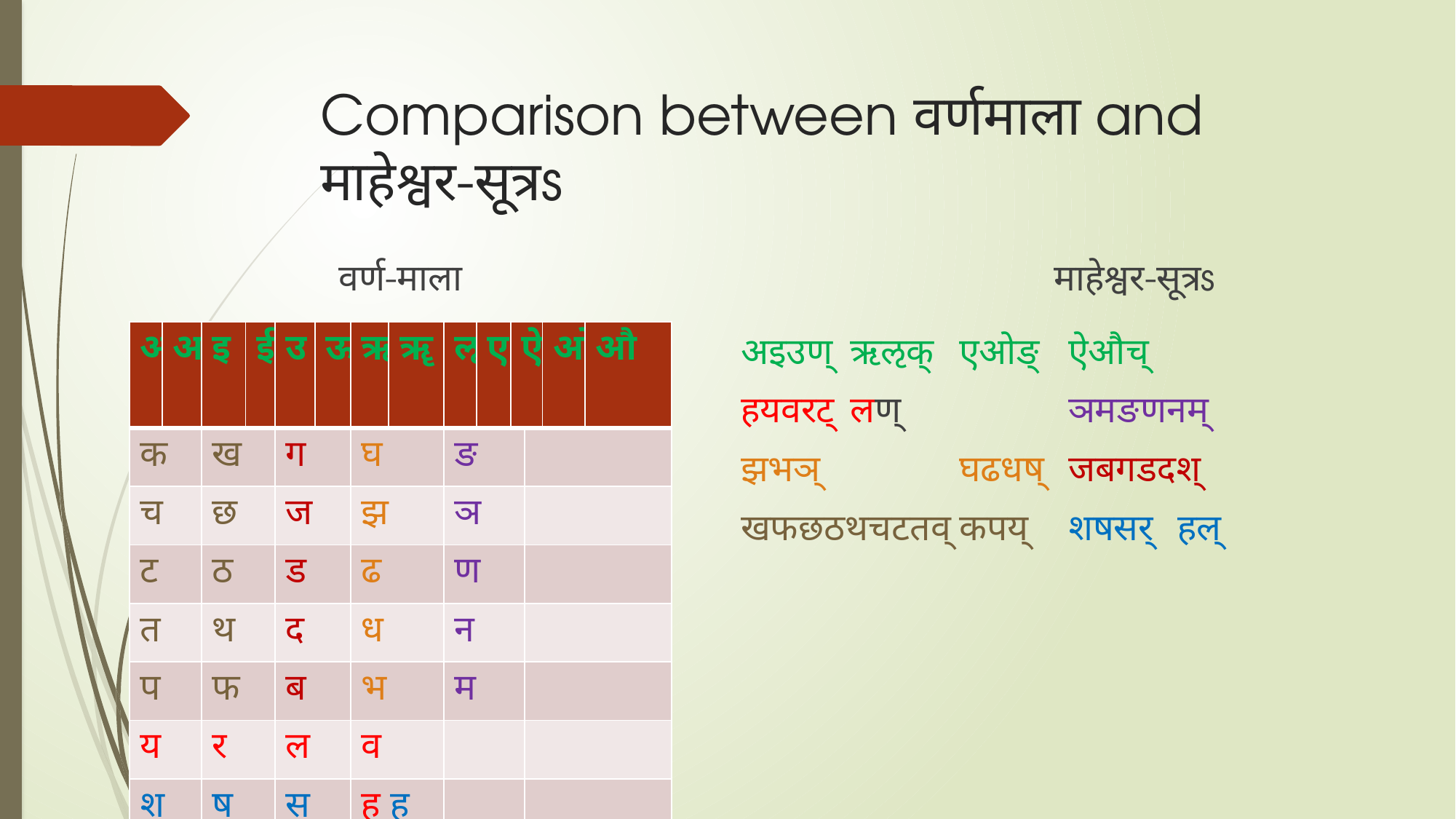

# Comparison between वर्णमाला and माहेश्वर-सूत्रs
वर्ण-माला
माहेश्वर-सूत्रs
| अ | आ | इ | ई | उ | ऊ | ऋ | ॠ | ऌ | ए | ऐ |  | ओ | औ |
| --- | --- | --- | --- | --- | --- | --- | --- | --- | --- | --- | --- | --- | --- |
| क |  | ख |  | ग |  | घ |  | ङ |  |  |  |  |  |
| च |  | छ |  | ज |  | झ |  | ञ |  |  |  |  |  |
| ट |  | ठ |  | ड |  | ढ |  | ण |  |  |  |  |  |
| त |  | थ |  | द |  | ध |  | न |  |  |  |  |  |
| प |  | फ |  | ब |  | भ |  | म |  |  |  |  |  |
| य |  | र |  | ल |  | व |  |  |  |  |  |  |  |
| श |  | ष |  | स |  | ह ह |  |  |  |  |  |  |  |
अइउण्	ऋऌक्	एओङ्	ऐऔच्
हयवरट्	लण्		ञमङणनम्
झभञ्		घढधष्	जबगडदश्
खफछठथचटतव्	कपय्	शषसर्	हल्